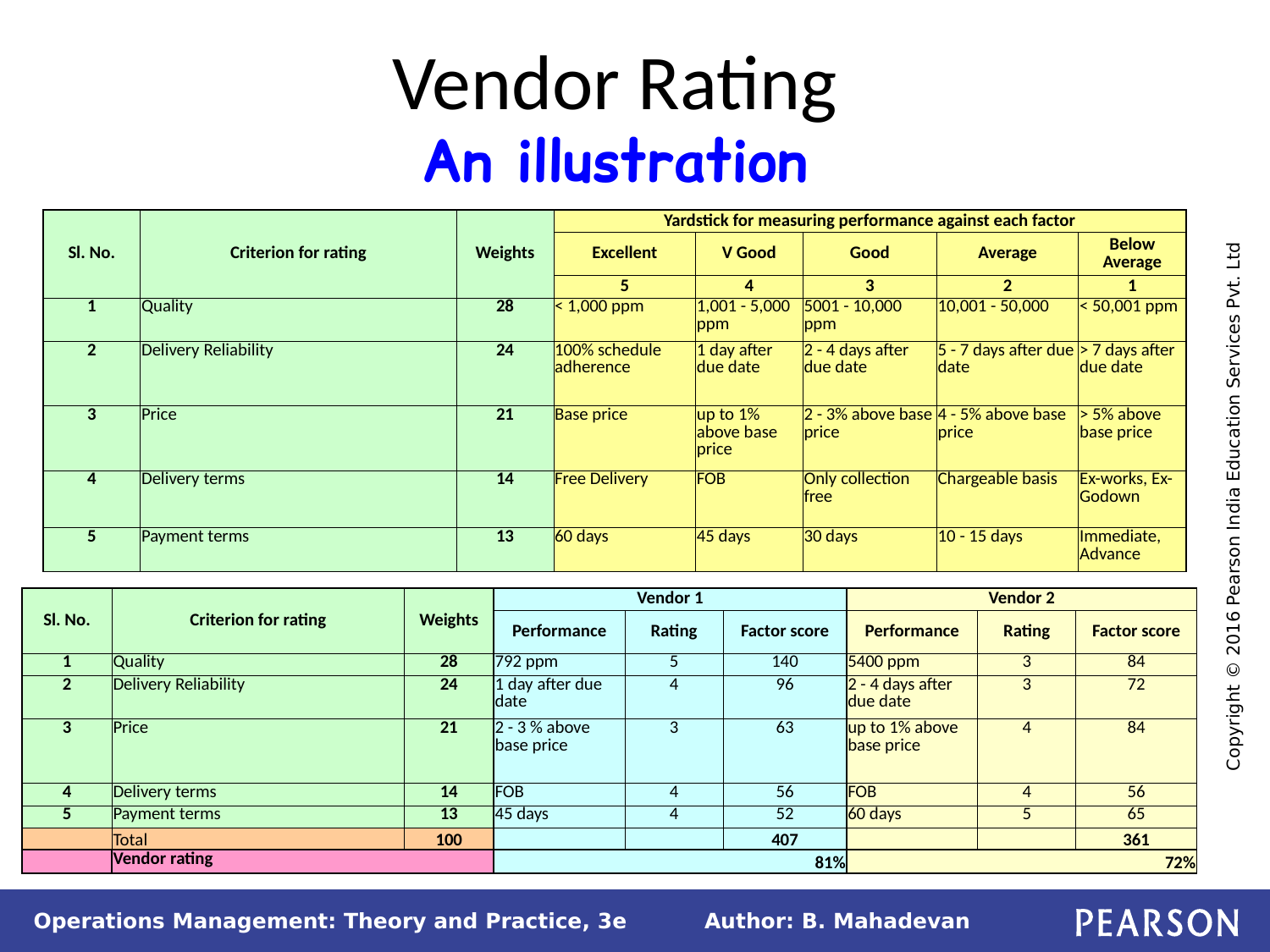

# Vendor Rating An illustration
| Sl. No. | Criterion for rating | Weights | Yardstick for measuring performance against each factor |  |  |  |  |
| --- | --- | --- | --- | --- | --- | --- | --- |
|  |  |  | Excellent | V Good | Good | Average | Below Average |
|  |  |  | 5 | 4 | 3 | 2 | 1 |
| 1 | Quality | 28 | < 1,000 ppm | 1,001 - 5,000 ppm | 5001 - 10,000 ppm | 10,001 - 50,000 | < 50,001 ppm |
| 2 | Delivery Reliability | 24 | 100% schedule adherence | 1 day after due date | 2 - 4 days after due date | 5 - 7 days after due date | > 7 days after due date |
| 3 | Price | 21 | Base price | up to 1% above base price | 2 - 3% above base price | 4 - 5% above base price | > 5% above base price |
| 4 | Delivery terms | 14 | Free Delivery | FOB | Only collection free | Chargeable basis | Ex-works, Ex-Godown |
| 5 | Payment terms | 13 | 60 days | 45 days | 30 days | 10 - 15 days | Immediate, Advance |
| Sl. No. | Criterion for rating | Weights | Vendor 1 |  |  | Vendor 2 |  |  |
| --- | --- | --- | --- | --- | --- | --- | --- | --- |
|  |  |  | Performance | Rating | Factor score | Performance | Rating | Factor score |
| 1 | Quality | 28 | 792 ppm | 5 | 140 | 5400 ppm | 3 | 84 |
| 2 | Delivery Reliability | 24 | 1 day after due date | 4 | 96 | 2 - 4 days after due date | 3 | 72 |
| 3 | Price | 21 | 2 - 3 % above base price | 3 | 63 | up to 1% above base price | 4 | 84 |
| 4 | Delivery terms | 14 | FOB | 4 | 56 | FOB | 4 | 56 |
| 5 | Payment terms | 13 | 45 days | 4 | 52 | 60 days | 5 | 65 |
|  | Total | 100 |  |  | 407 |  |  | 361 |
|  | Vendor rating |  |  |  | 81% |  |  | 72% |